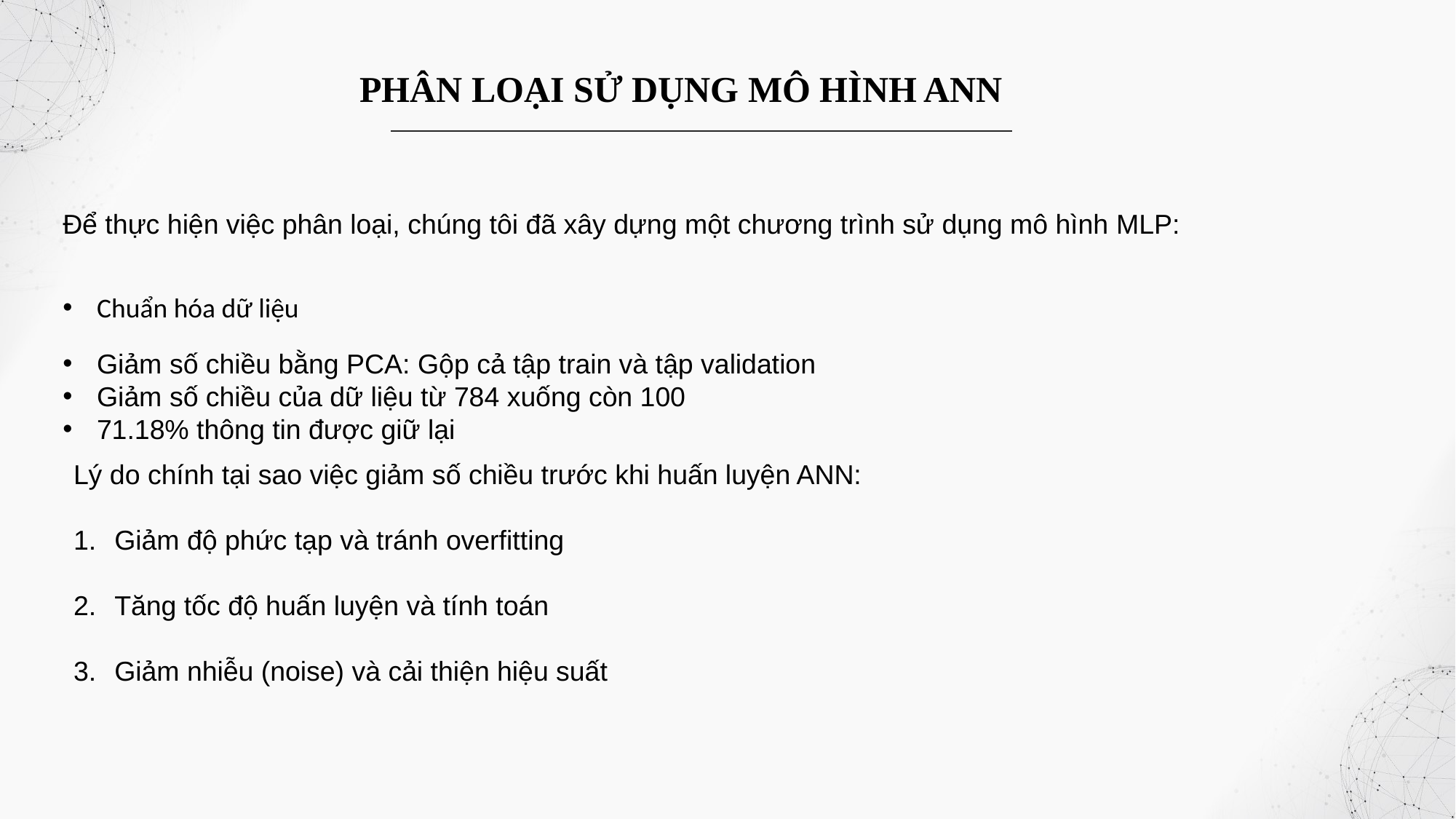

PHÂN LOẠI SỬ DỤNG MÔ HÌNH ANN
Để thực hiện việc phân loại, chúng tôi đã xây dựng một chương trình sử dụng mô hình MLP:
Chuẩn hóa dữ liệu
Giảm số chiều bằng PCA: Gộp cả tập train và tập validation
Giảm số chiều của dữ liệu từ 784 xuống còn 100
71.18% thông tin được giữ lại
Lý do chính tại sao việc giảm số chiều trước khi huấn luyện ANN:

Giảm độ phức tạp và tránh overfitting

Tăng tốc độ huấn luyện và tính toán

Giảm nhiễu (noise) và cải thiện hiệu suất